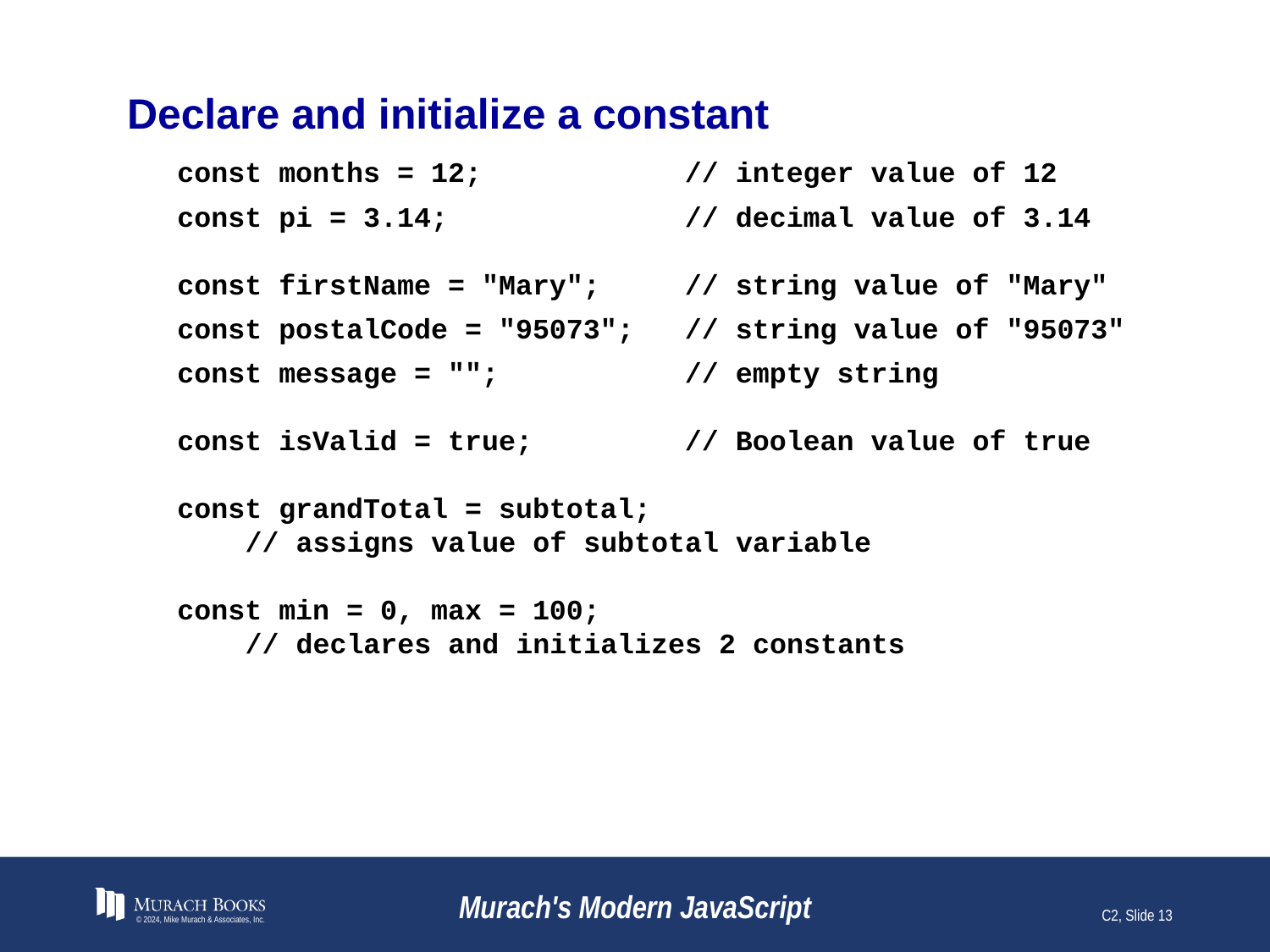

# Declare and initialize a constant
const months = 12;            // integer value of 12
const pi = 3.14;              // decimal value of 3.14

const firstName = "Mary";     // string value of "Mary"
const postalCode = "95073";   // string value of "95073"
const message = "";           // empty string

const isValid = true;         // Boolean value of true

const grandTotal = subtotal;
    // assigns value of subtotal variable

const min = 0, max = 100;
    // declares and initializes 2 constants

© 2024, Mike Murach & Associates, Inc.
Murach's Modern JavaScript

C2, Slide 13